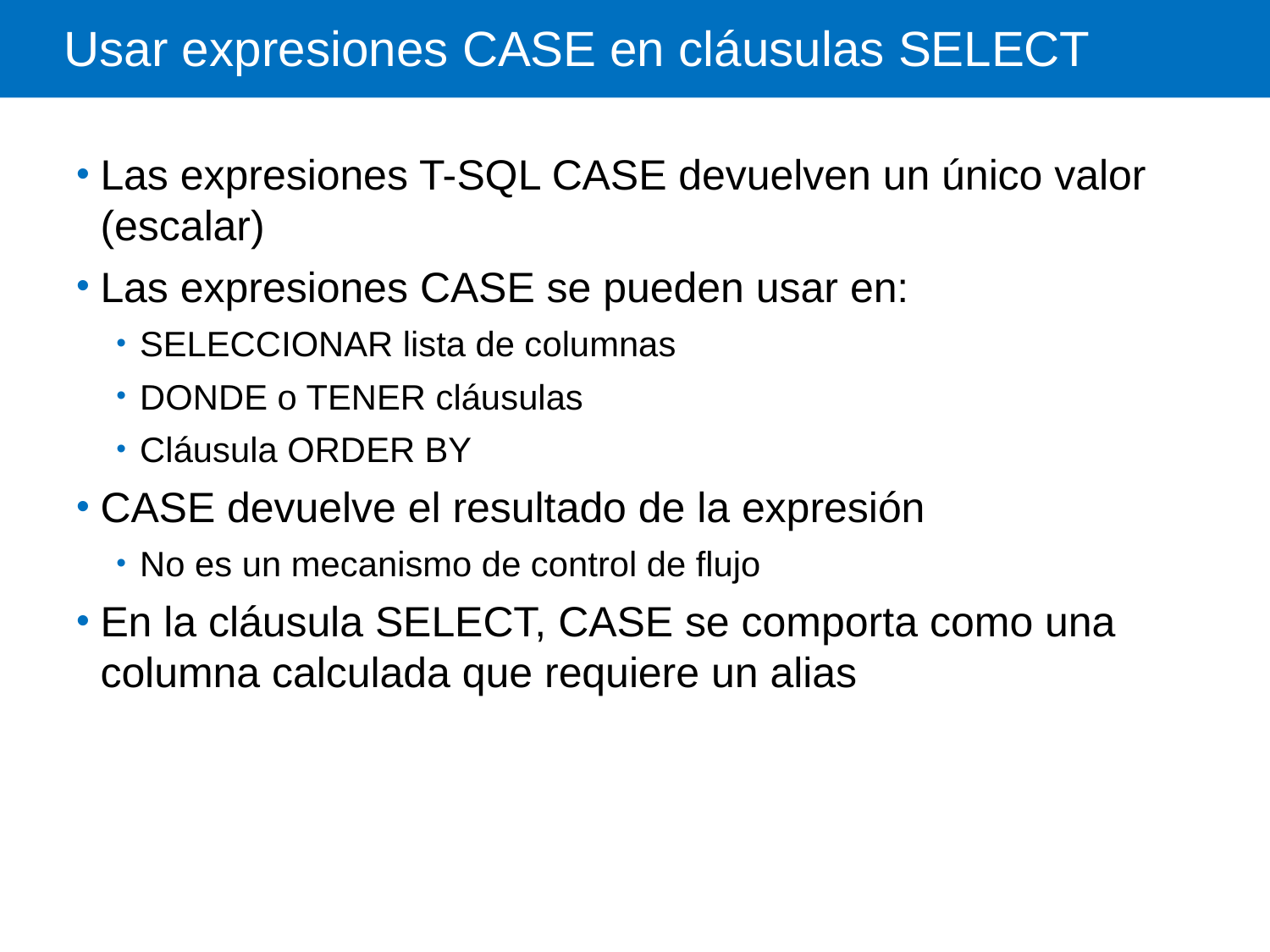

# Usar expresiones CASE en cláusulas SELECT
Las expresiones T-SQL CASE devuelven un único valor (escalar)
Las expresiones CASE se pueden usar en:
SELECCIONAR lista de columnas
DONDE o TENER cláusulas
Cláusula ORDER BY
CASE devuelve el resultado de la expresión
No es un mecanismo de control de flujo
En la cláusula SELECT, CASE se comporta como una columna calculada que requiere un alias